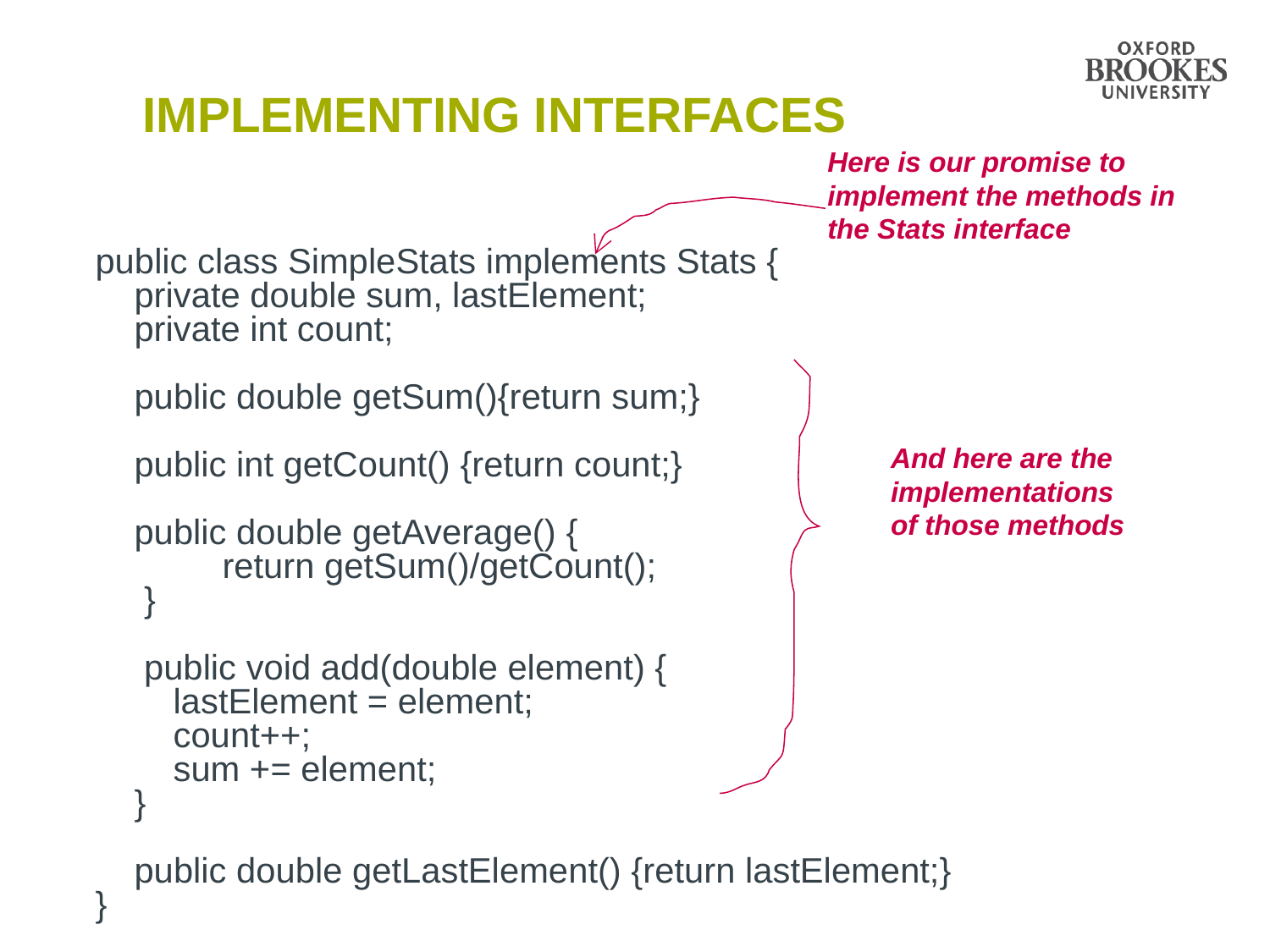

# Implementing Interfaces
Here is our promise to implement the methods in the Stats interface

public class SimpleStats implements Stats {
    private double sum, lastElement;
    private int count;

    public double getSum(){return sum;}

    public int getCount() {return count;}

    public double getAverage() {
	return getSum()/getCount();
     }

     public void add(double element) {
        lastElement = element;
        count++;
        sum += element;
    }

    public double getLastElement() {return lastElement;}
}

And here are the implementations of those methods